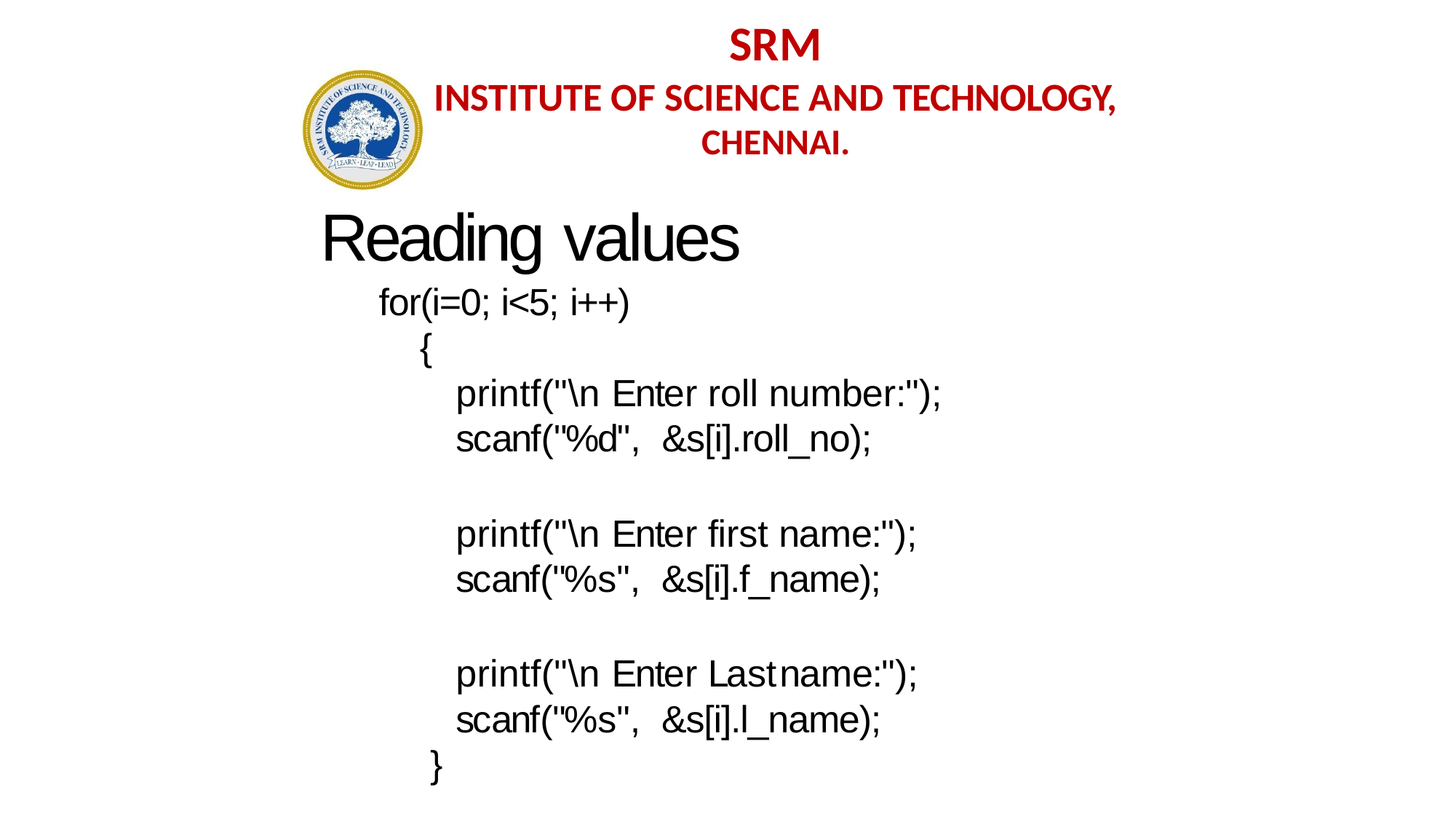

# SRM

INSTITUTE OF SCIENCE AND TECHNOLOGY,
CHENNAI.

Reading values
for(i=0; i<5; i++)
{
printf("\n Enter roll number:");	scanf("%d",  &s[i].roll_no);

printf("\n Enter first name:");	scanf("%s",  &s[i].f_name);

printf("\n Enter Lastname:");	scanf("%s",  &s[i].l_name);
}